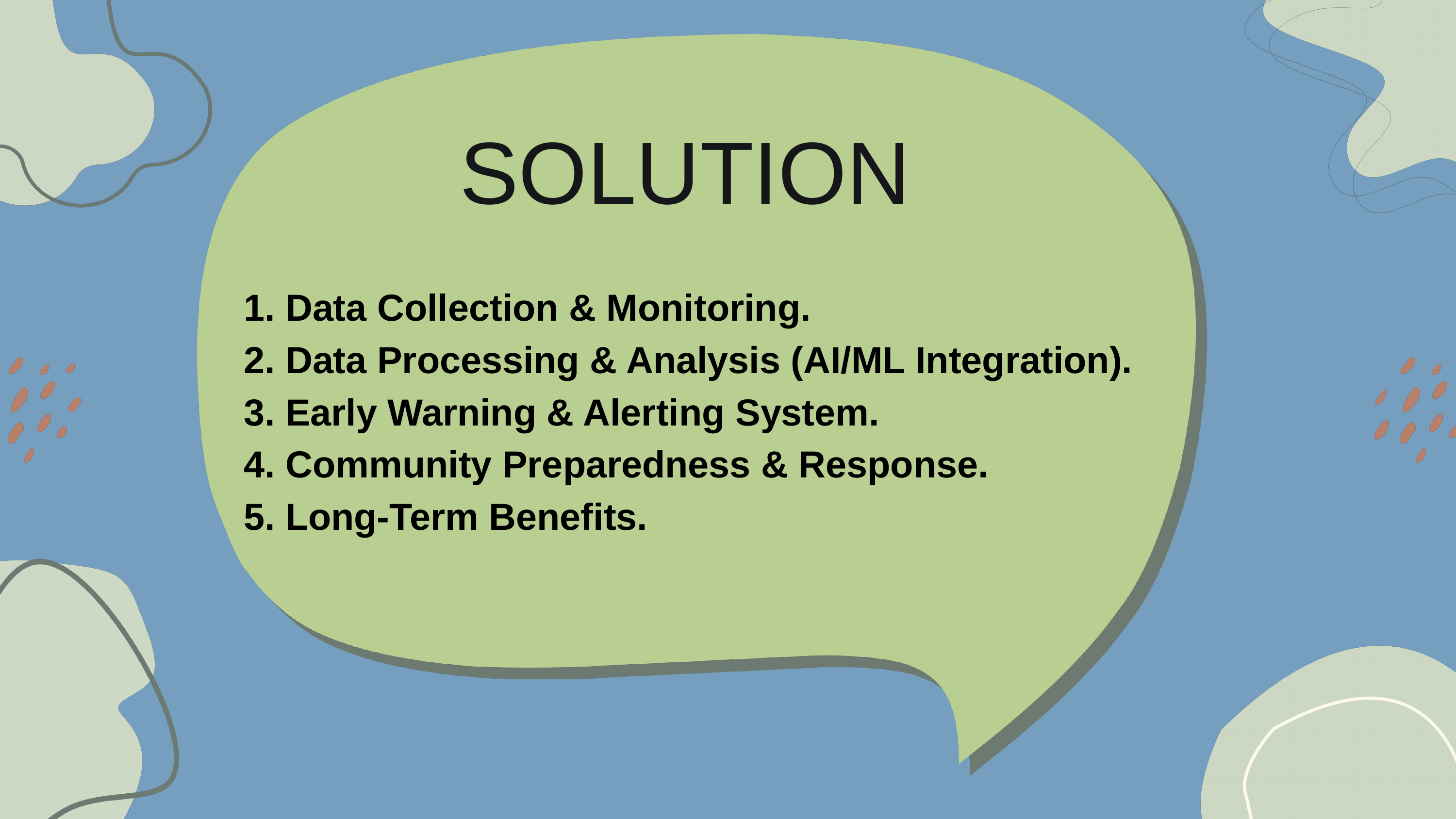

SOLUTION
1. Data Collection & Monitoring.
2. Data Processing & Analysis (AI/ML Integration).
3. Early Warning & Alerting System.
4. Community Preparedness & Response.
5. Long-Term Benefits.